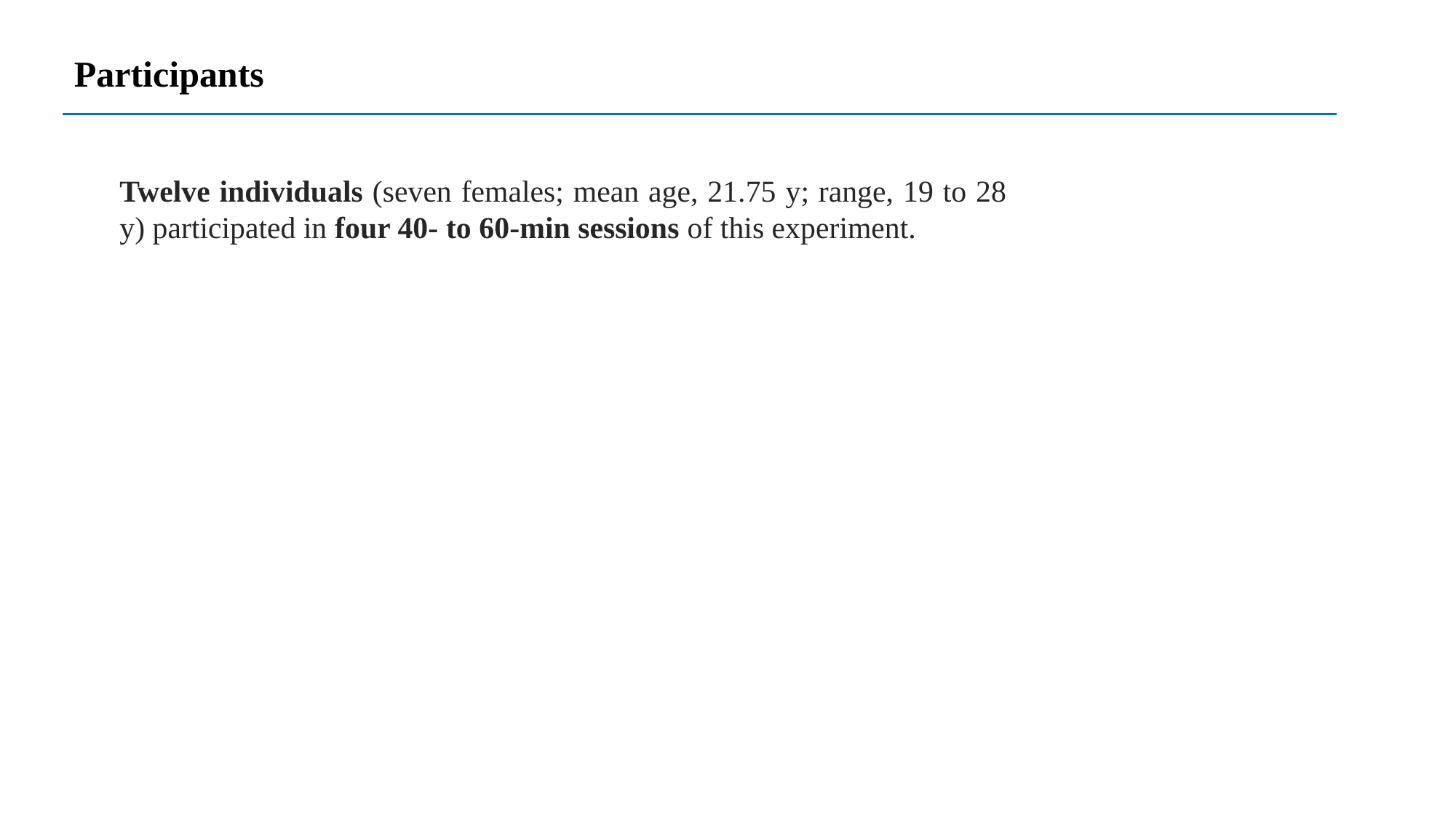

Participants
Twelve individuals (seven females; mean age, 21.75 y; range, 19 to 28 y) participated in four 40- to 60-min sessions of this experiment.